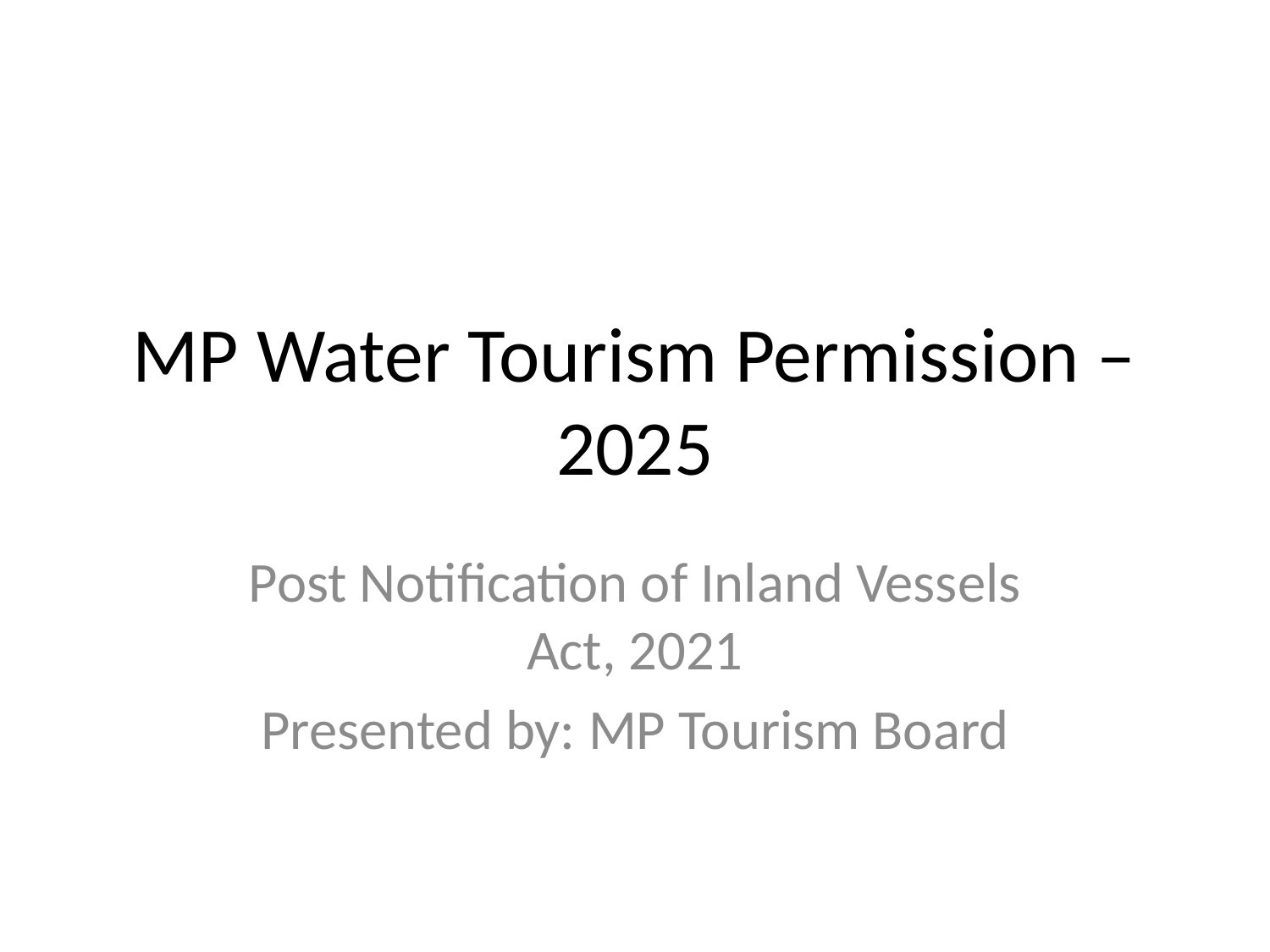

# MP Water Tourism Permission – 2025
Post Notification of Inland Vessels Act, 2021
Presented by: MP Tourism Board